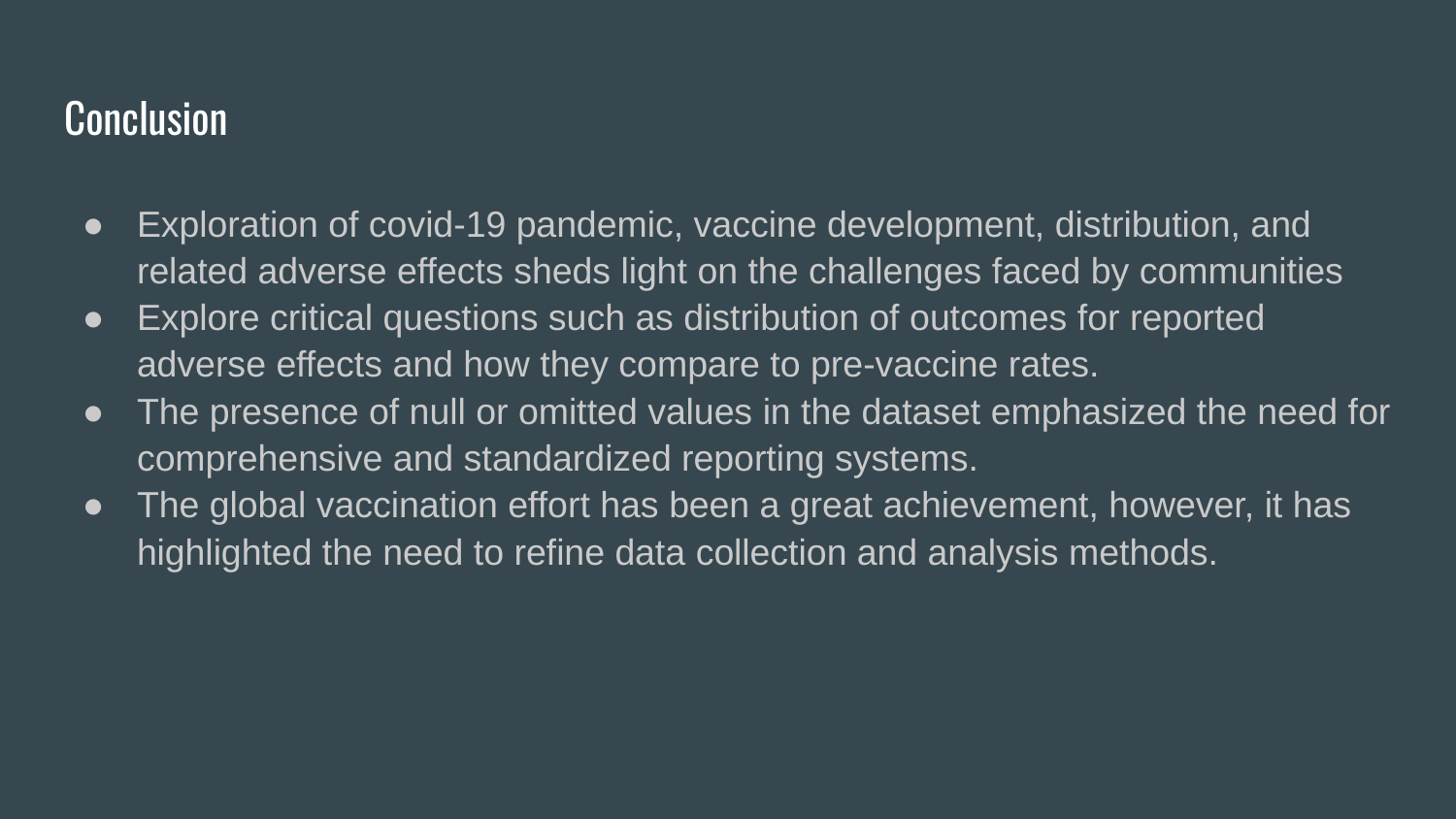

# Conclusion
Exploration of covid-19 pandemic, vaccine development, distribution, and related adverse effects sheds light on the challenges faced by communities
Explore critical questions such as distribution of outcomes for reported adverse effects and how they compare to pre-vaccine rates.
The presence of null or omitted values in the dataset emphasized the need for comprehensive and standardized reporting systems.
The global vaccination effort has been a great achievement, however, it has highlighted the need to refine data collection and analysis methods.